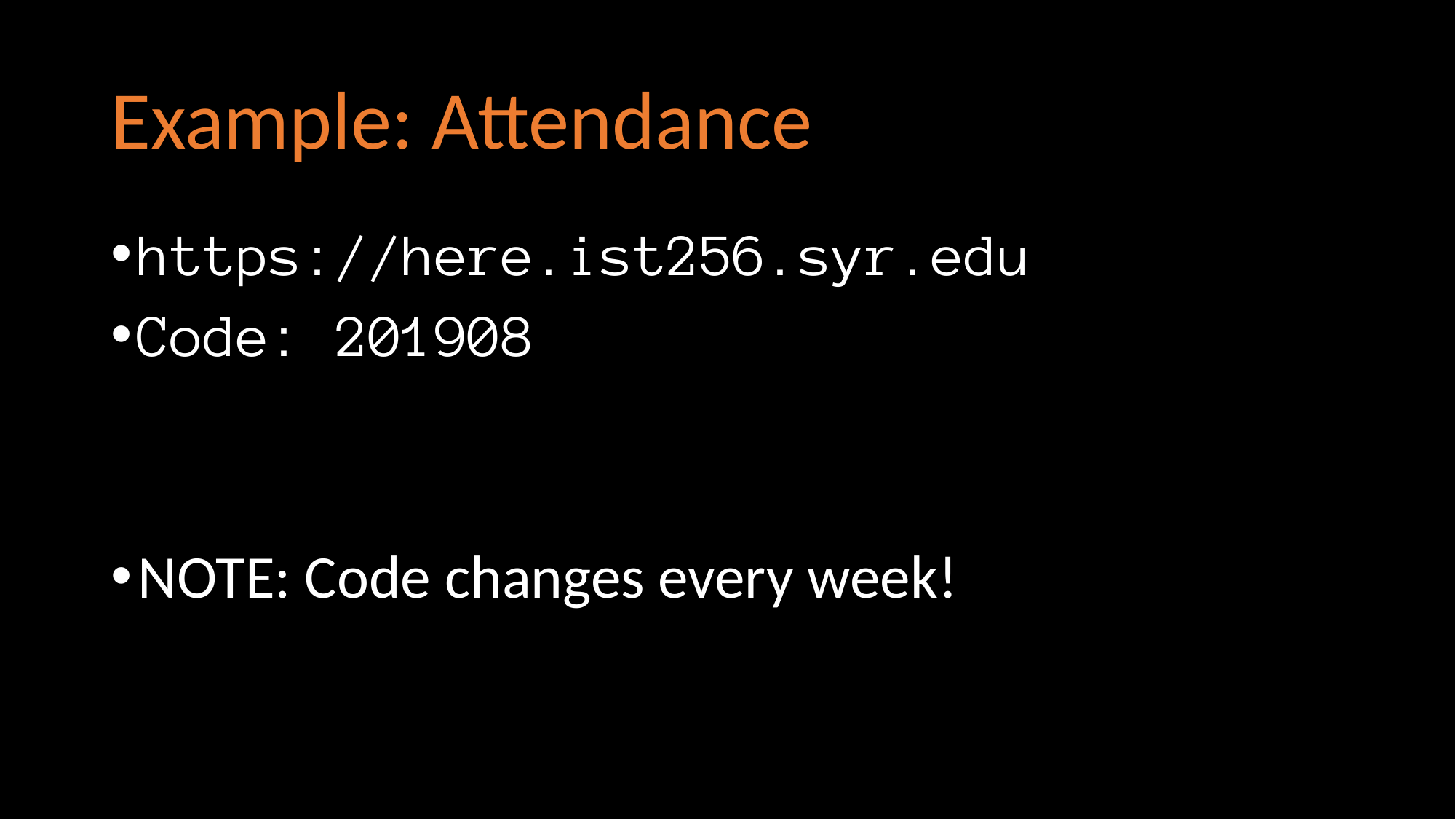

# Example: Attendance
https://here.ist256.syr.edu
Code: 201908

NOTE: Code changes every week!